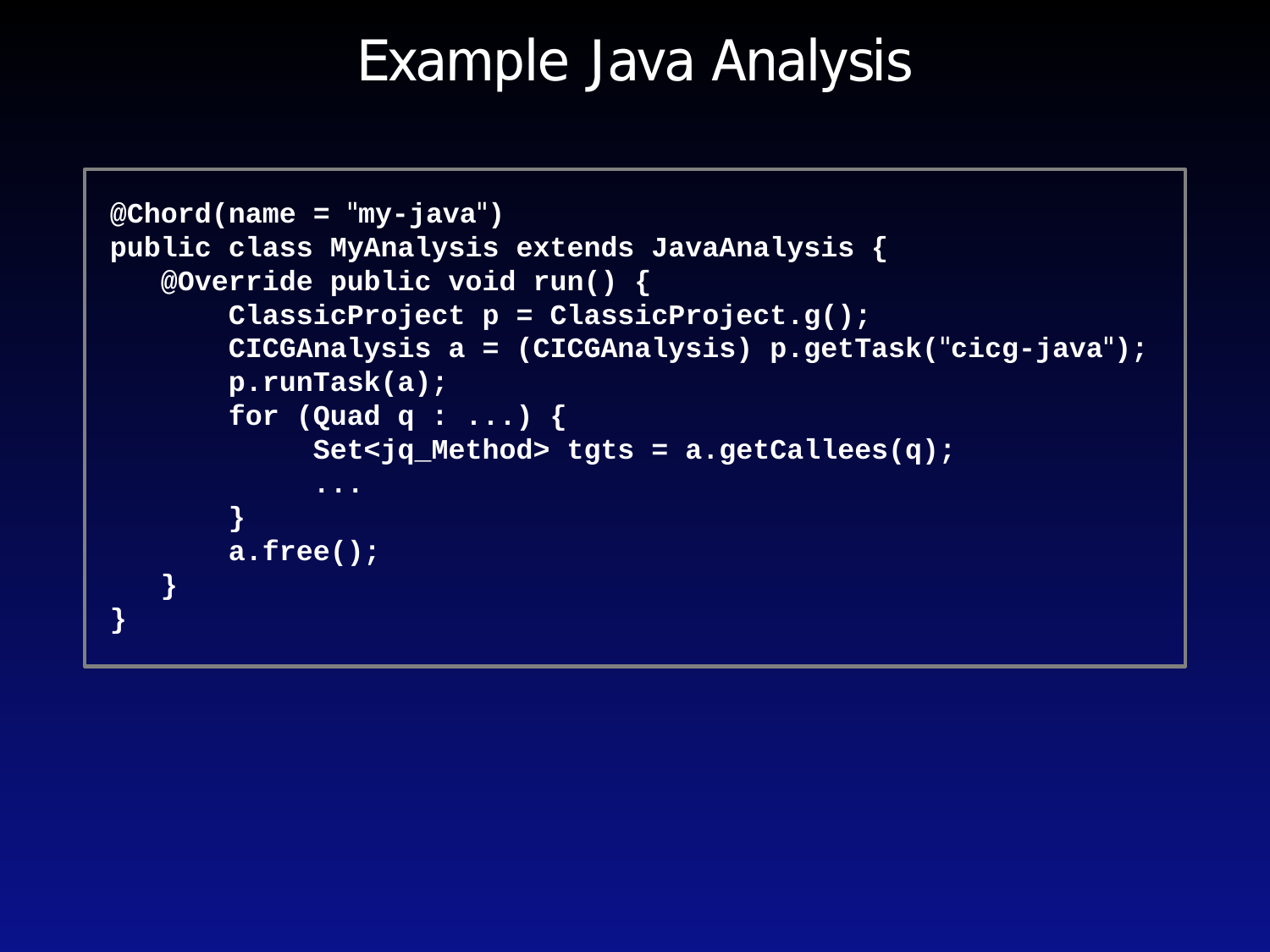

# Example Java Analysis
@Chord(name = "my-java")
public class MyAnalysis extends JavaAnalysis {
   @Override public void run() {
       ClassicProject p = ClassicProject.g();
       CICGAnalysis a = (CICGAnalysis) p.getTask("cicg-java");
       p.runTask(a);
       for (Quad q : ...) {
            Set<jq_Method> tgts = a.getCallees(q);
            ...
       }
       a.free();
   }
}